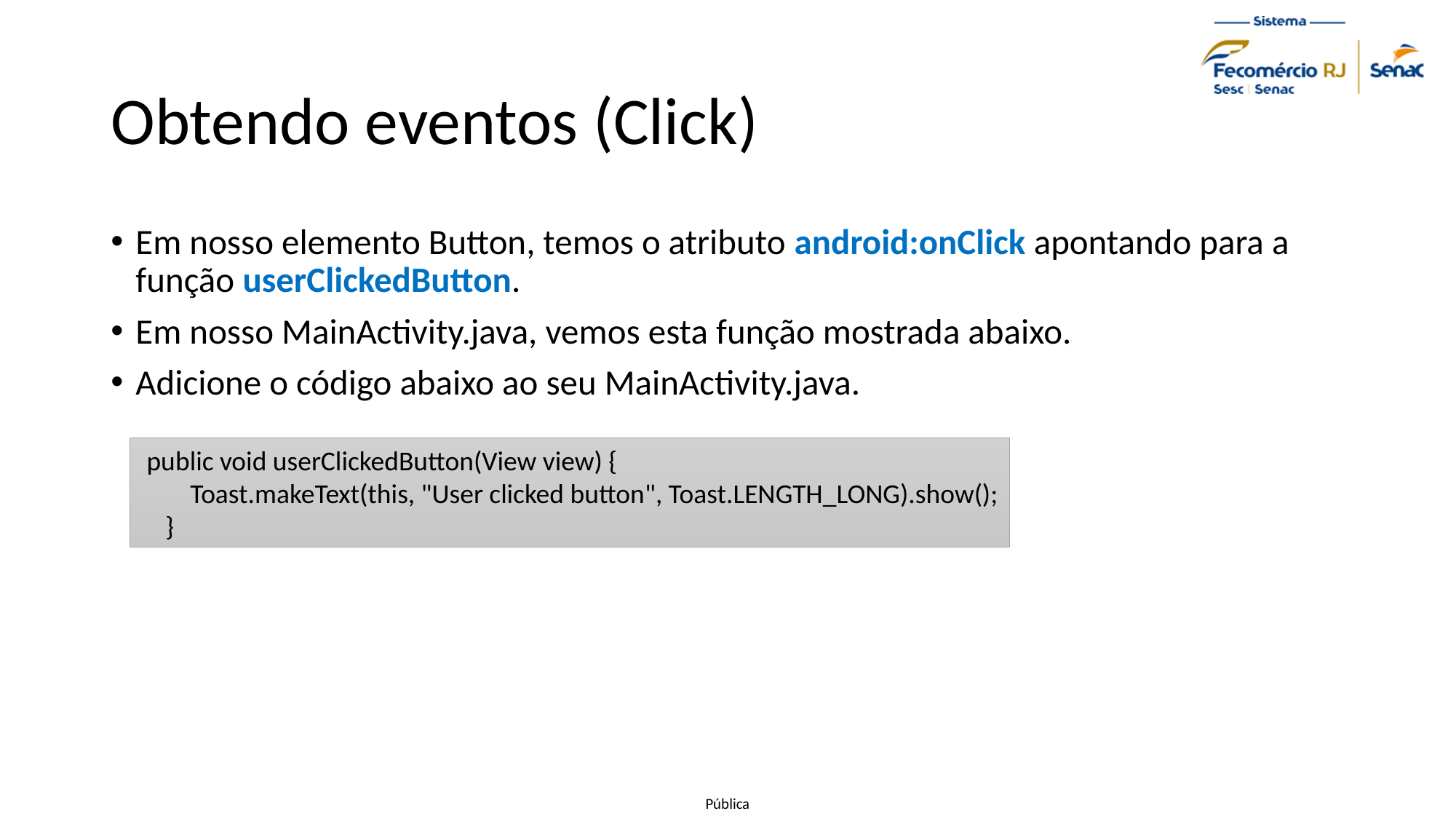

# Obtendo eventos (Click)
Em nosso elemento Button, temos o atributo android:onClick apontando para a função userClickedButton.
Em nosso MainActivity.java, vemos esta função mostrada abaixo.
Adicione o código abaixo ao seu MainActivity.java.

 public void userClickedButton(View view) {
        Toast.makeText(this, "User clicked button", Toast.LENGTH_LONG).show();
    }